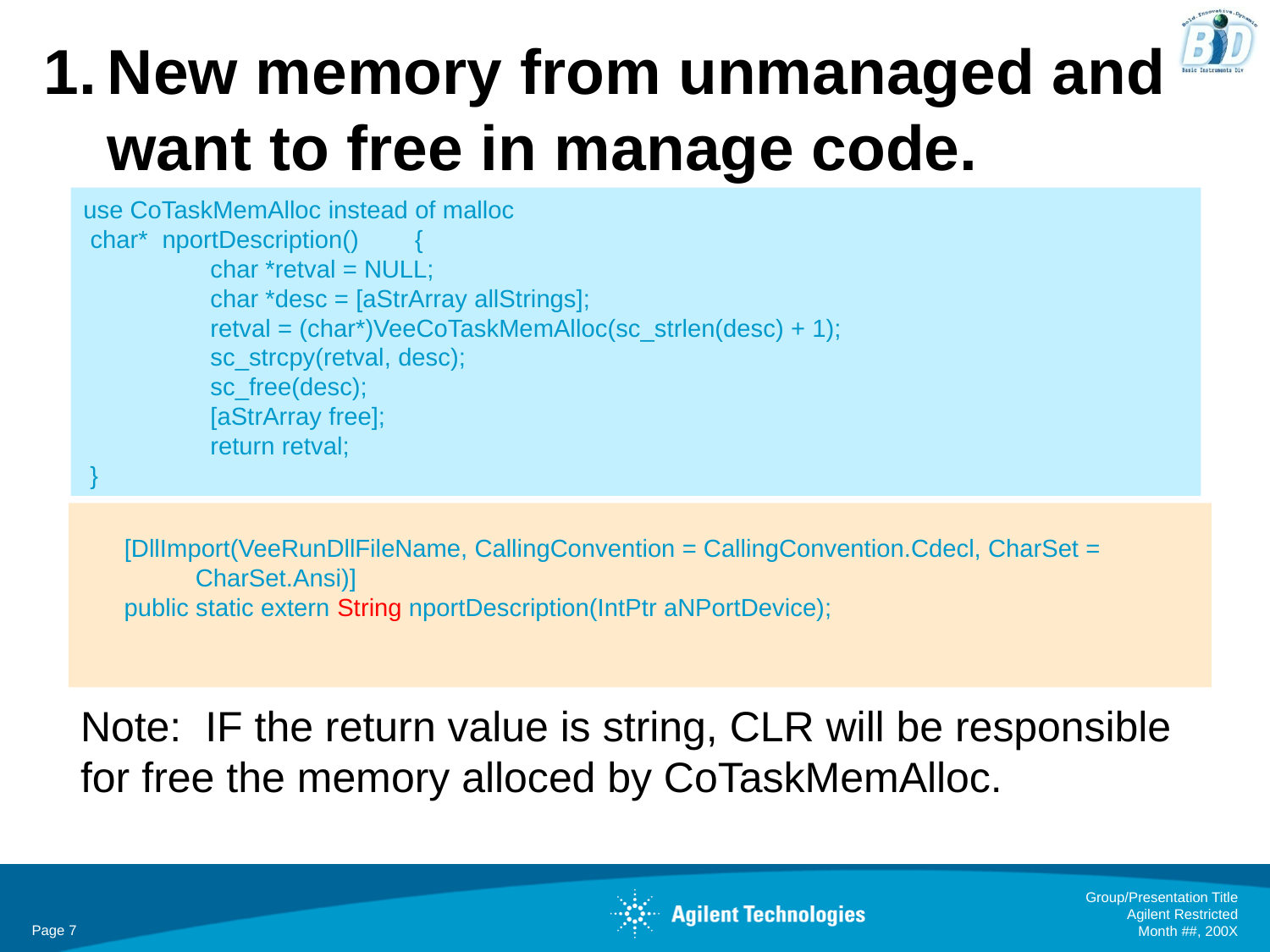

New memory from unmanaged and want to free in manage code.
use CoTaskMemAlloc instead of malloc
 char*  nportDescription()        {
           	char *retval = NULL;
           	char *desc = [aStrArray allStrings];
           	retval = (char*)VeeCoTaskMemAlloc(sc_strlen(desc) + 1);
          	sc_strcpy(retval, desc);
          	sc_free(desc);
	[aStrArray free];
     	return retval;
 }
# [DllImport(VeeRunDllFileName, CallingConvention = CallingConvention.Cdecl, CharSet = 	CharSet.Ansi)] public static extern String nportDescription(IntPtr aNPortDevice);
Note:  IF the return value is string, CLR will be responsible for free the memory alloced by CoTaskMemAlloc.
Group/Presentation Title
Agilent Restricted
Page 7
Month ##, 200X